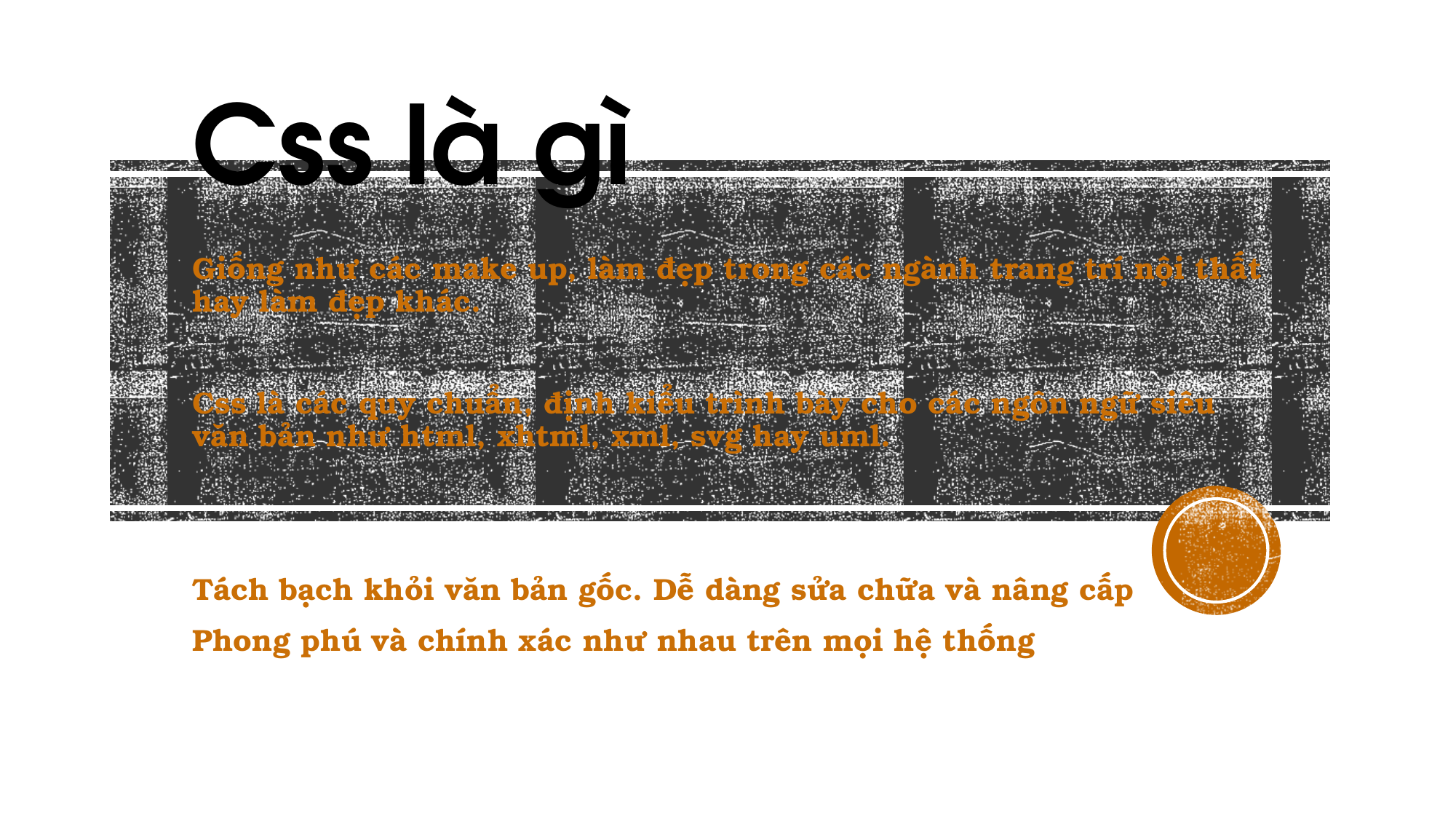

# Css là gì
Giống như các make up, làm đẹp trong các ngành trang trí nội thất hay làm đẹp khác.

Css là các quy chuẩn, định kiểu trình bày cho các ngôn ngữ siêu văn bản như html, xhtml, xml, svg hay uml.

Tách bạch khỏi văn bản gốc. Dễ dàng sửa chữa và nâng cấp
Phong phú và chính xác như nhau trên mọi hệ thống